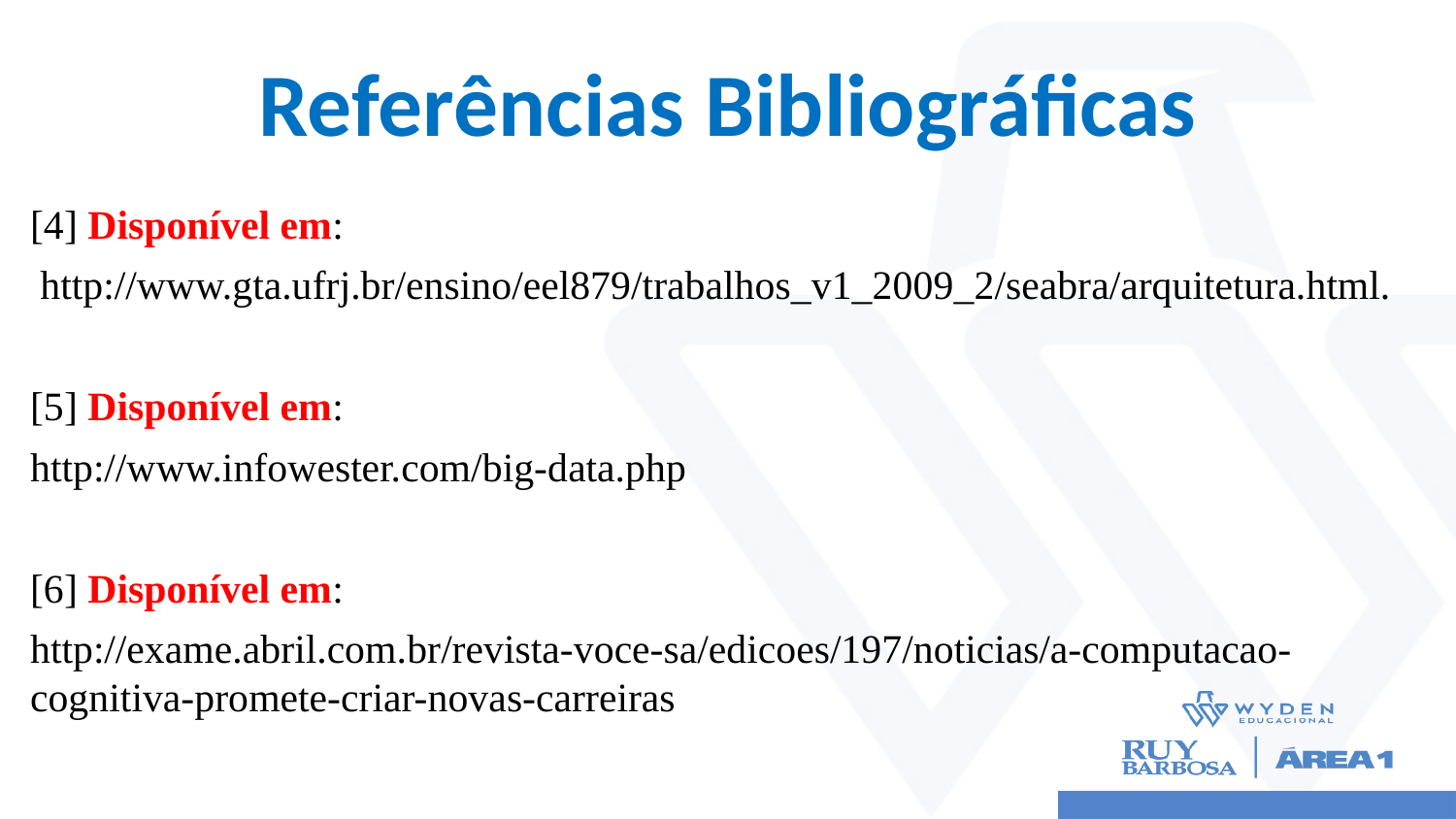

# Referências Bibliográficas
[4] Disponível em:
 http://www.gta.ufrj.br/ensino/eel879/trabalhos_v1_2009_2/seabra/arquitetura.html.

[5] Disponível em:
http://www.infowester.com/big-data.php

[6] Disponível em:
http://exame.abril.com.br/revista-voce-sa/edicoes/197/noticias/a-computacao-cognitiva-promete-criar-novas-carreiras